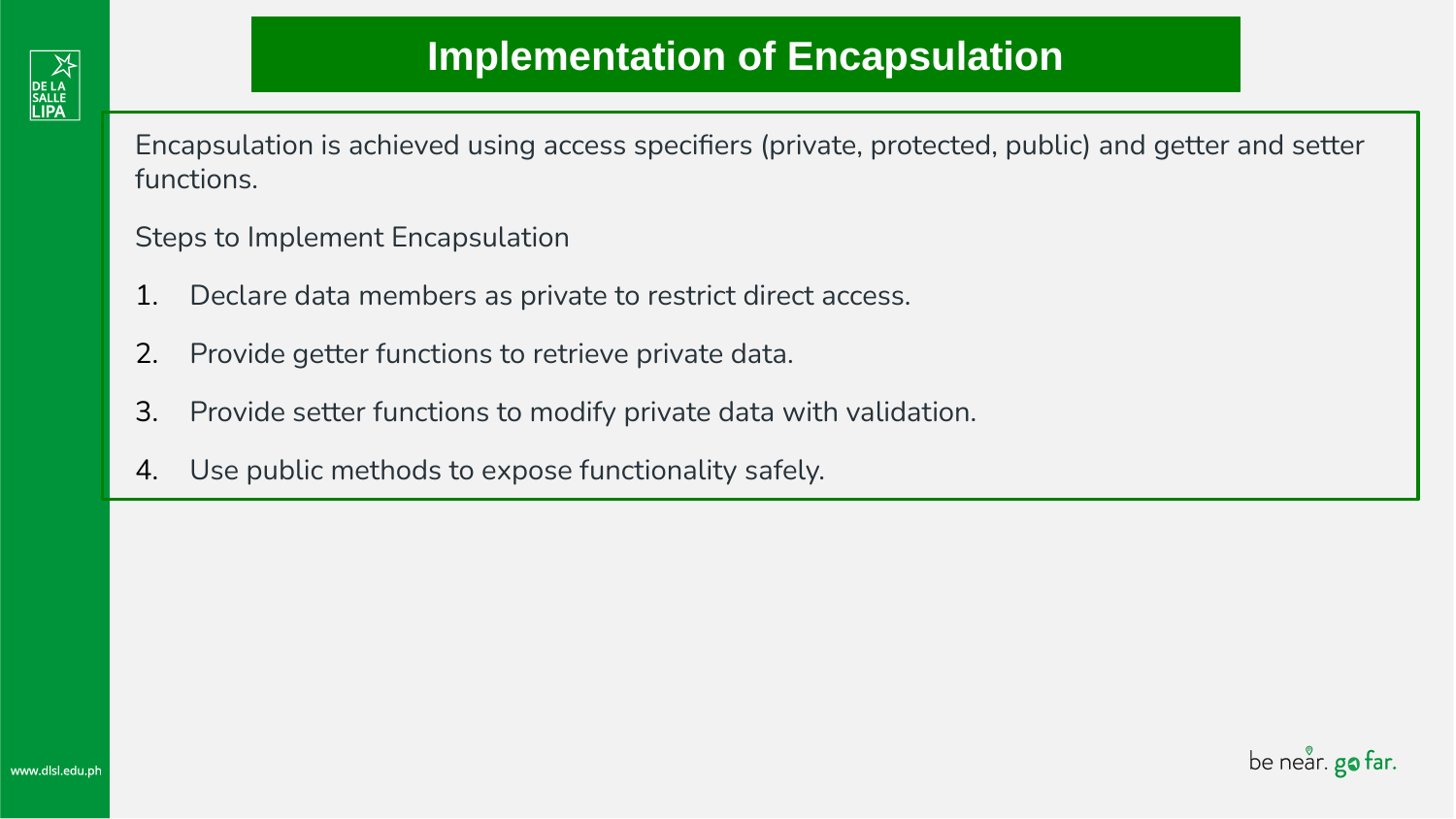

Implementation of Encapsulation

Encapsulation is achieved using access specifiers (private, protected, public) and getter and setter functions.
Steps to Implement Encapsulation
Declare data members as private to restrict direct access.
Provide getter functions to retrieve private data.
Provide setter functions to modify private data with validation.
Use public methods to expose functionality safely.